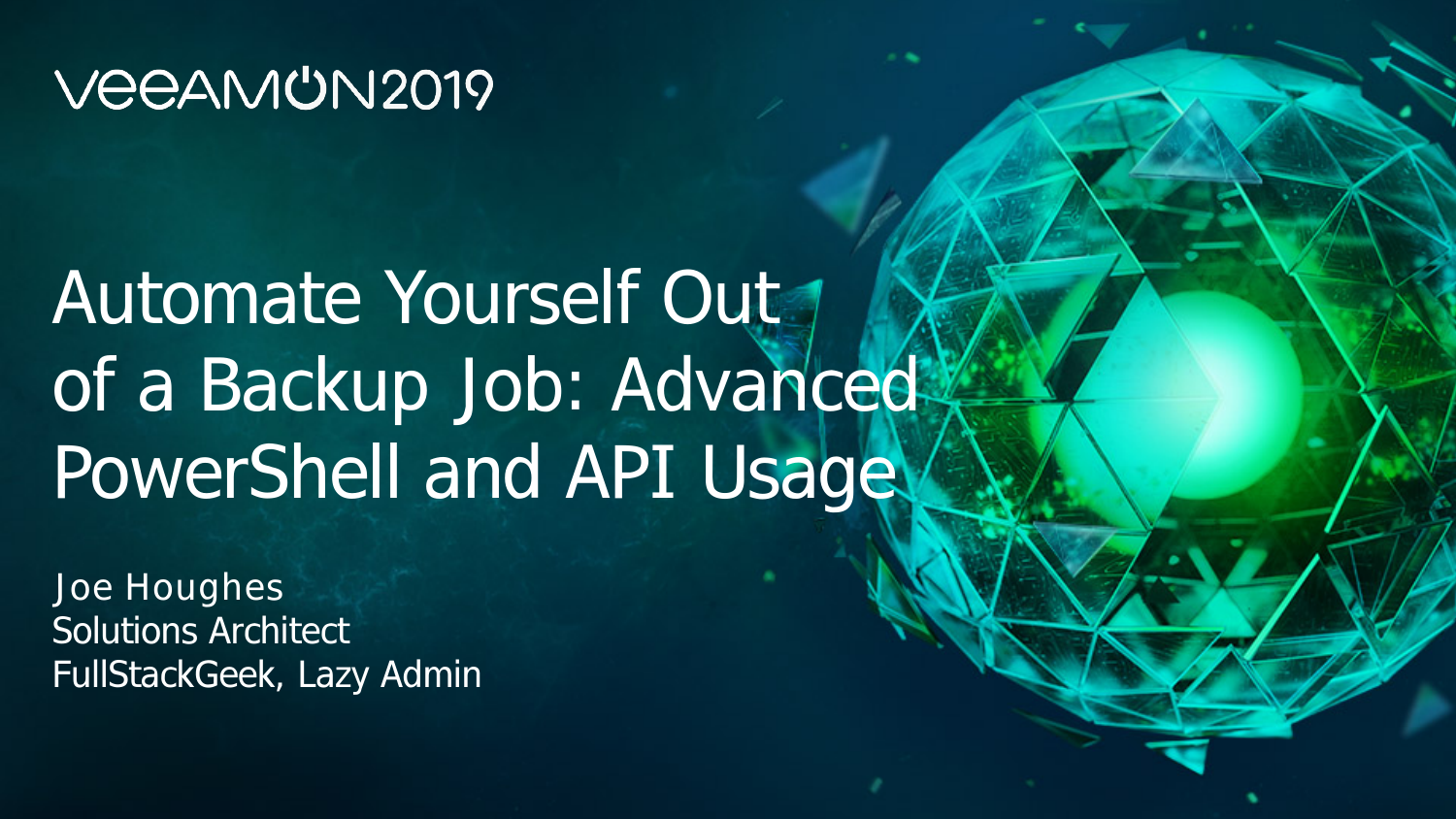

Automate Yourself Out
of a Backup Job: Advanced PowerShell and API Usage

Joe Houghes
Solutions Architect
FullStackGeek, Lazy Admin